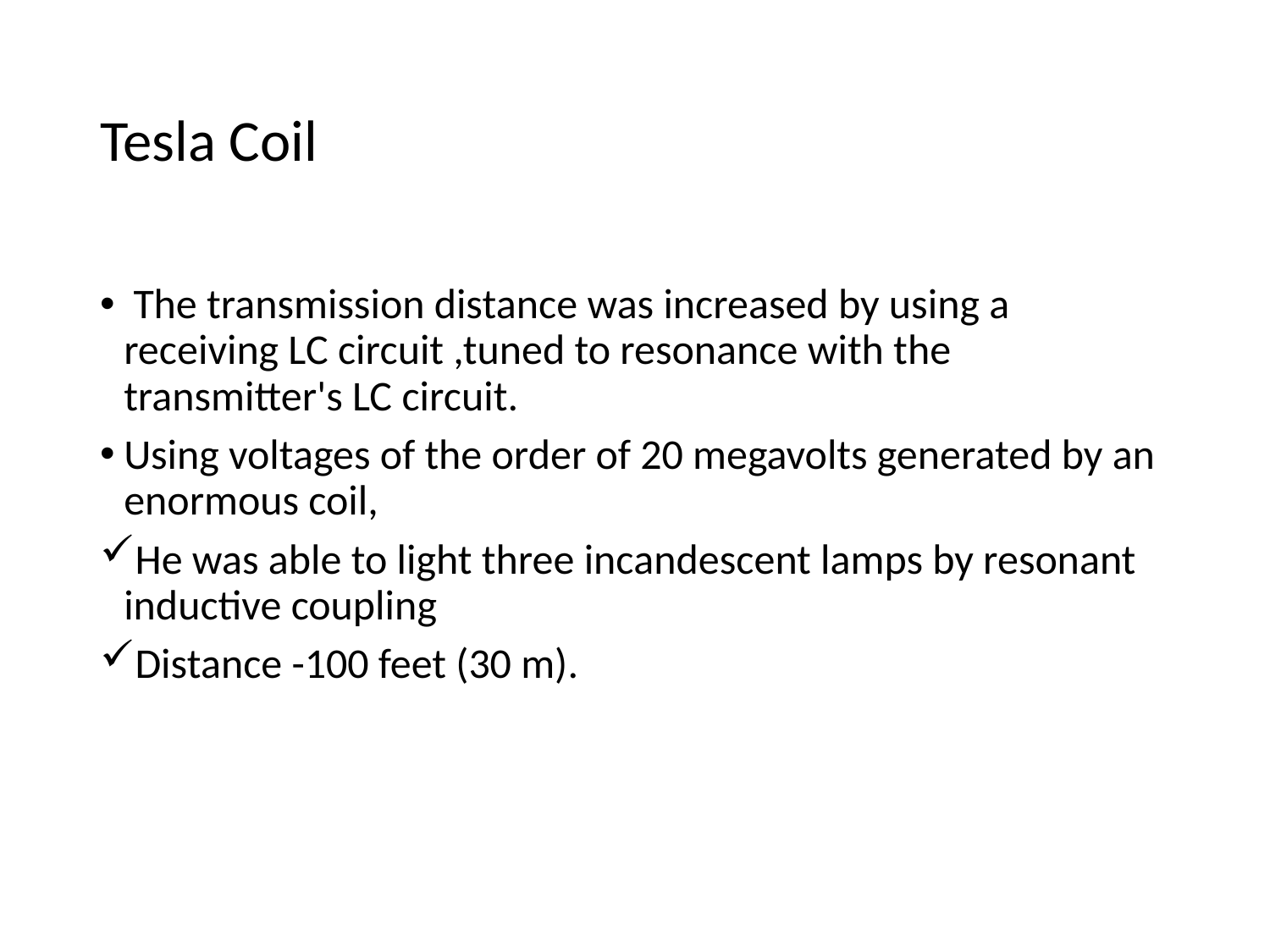

# Tesla Coil
 The transmission distance was increased by using a receiving LC circuit ,tuned to resonance with the transmitter's LC circuit.
Using voltages of the order of 20 megavolts generated by an enormous coil,
He was able to light three incandescent lamps by resonant inductive coupling
Distance -100 feet (30 m).